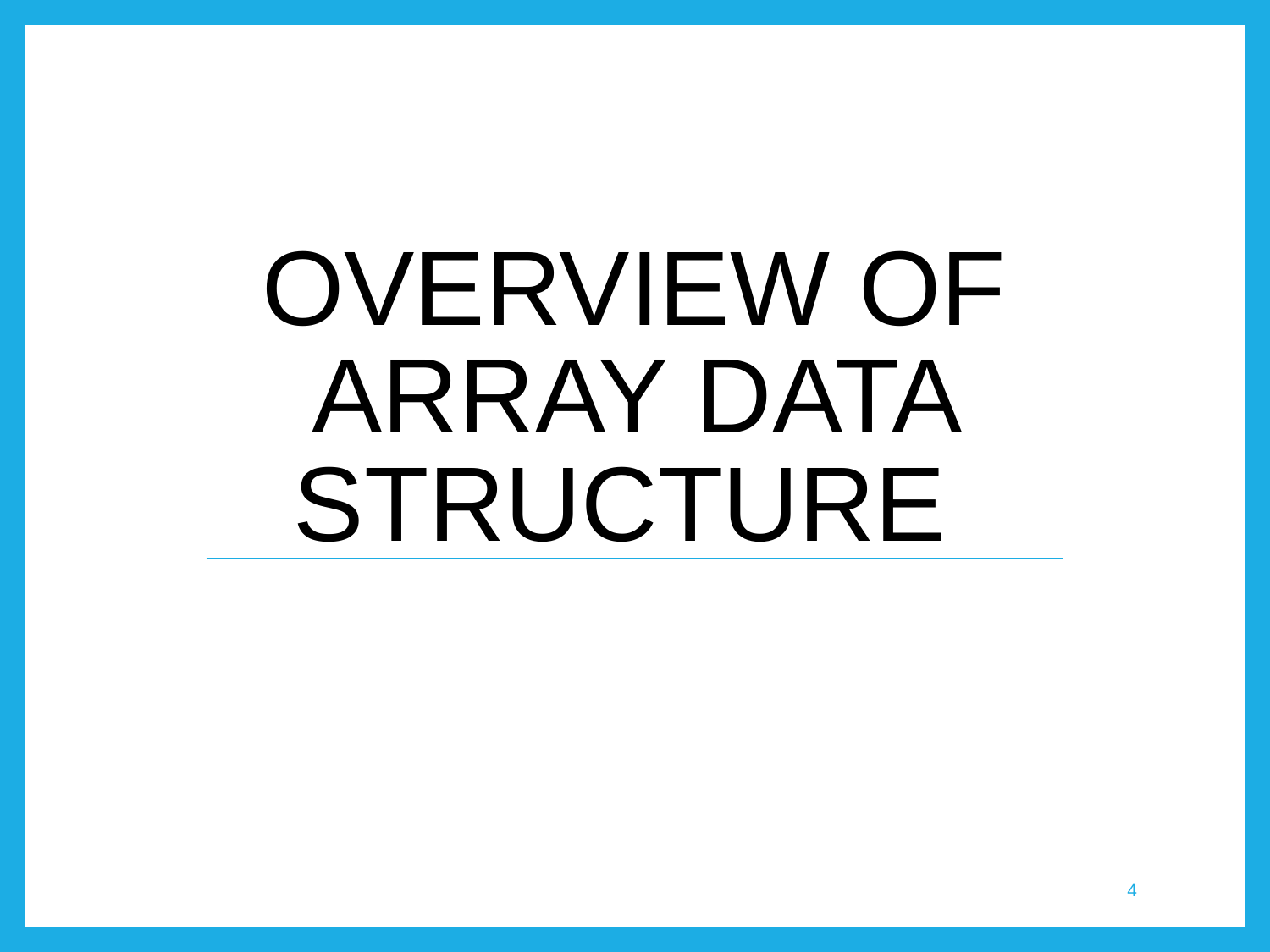

# Overview of array data structure

4